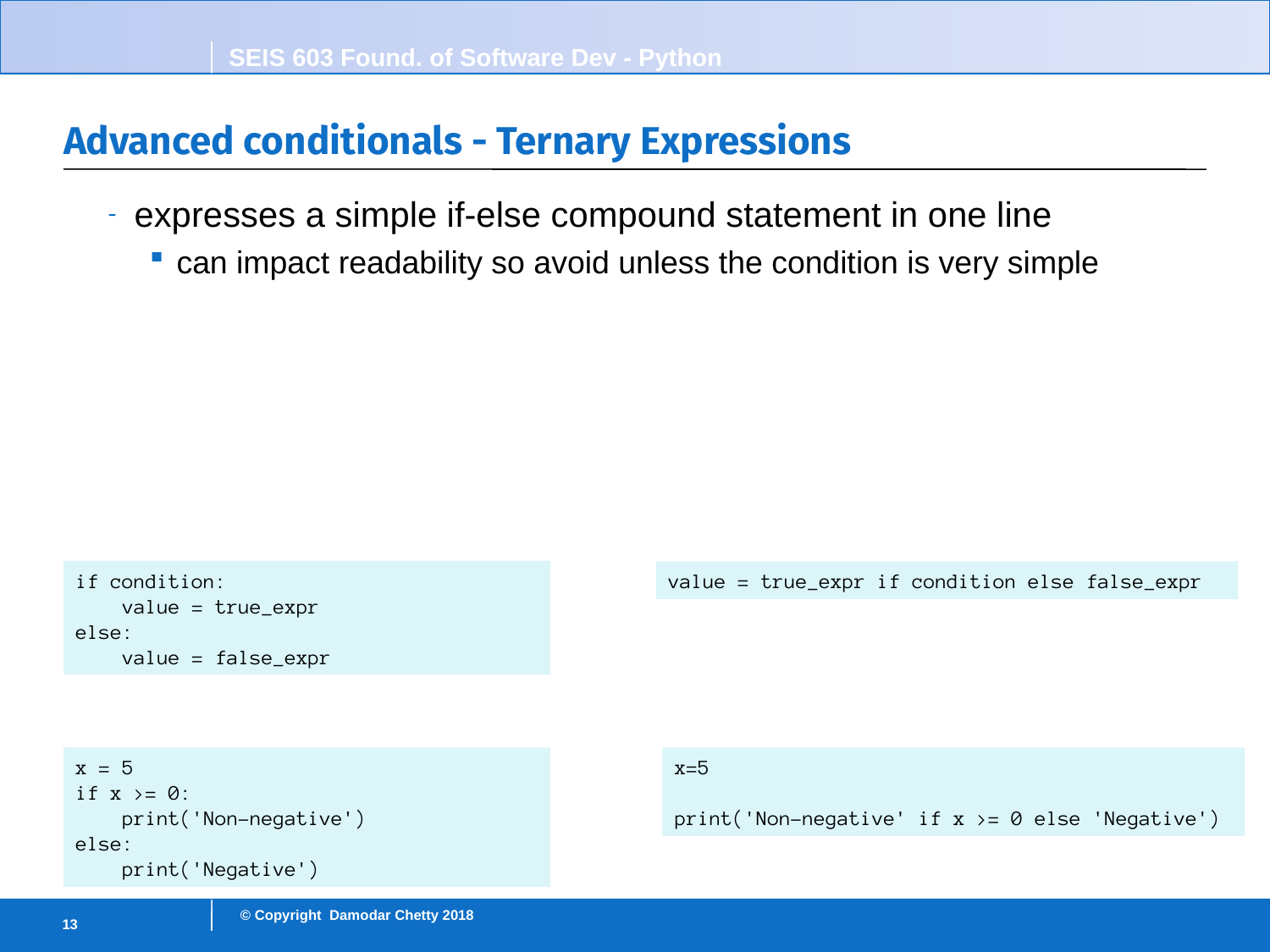

# Advanced conditionals - Ternary Expressions
expresses a simple if-else compound statement in one line
can impact readability so avoid unless the condition is very simple
if condition:
    value = true_expr
else:
    value = false_expr
value = true_expr if condition else false_expr
x=5

print('Non-negative' if x >= 0 else 'Negative')
x = 5
if x >= 0:
    print('Non-negative')
else:
    print('Negative')
13